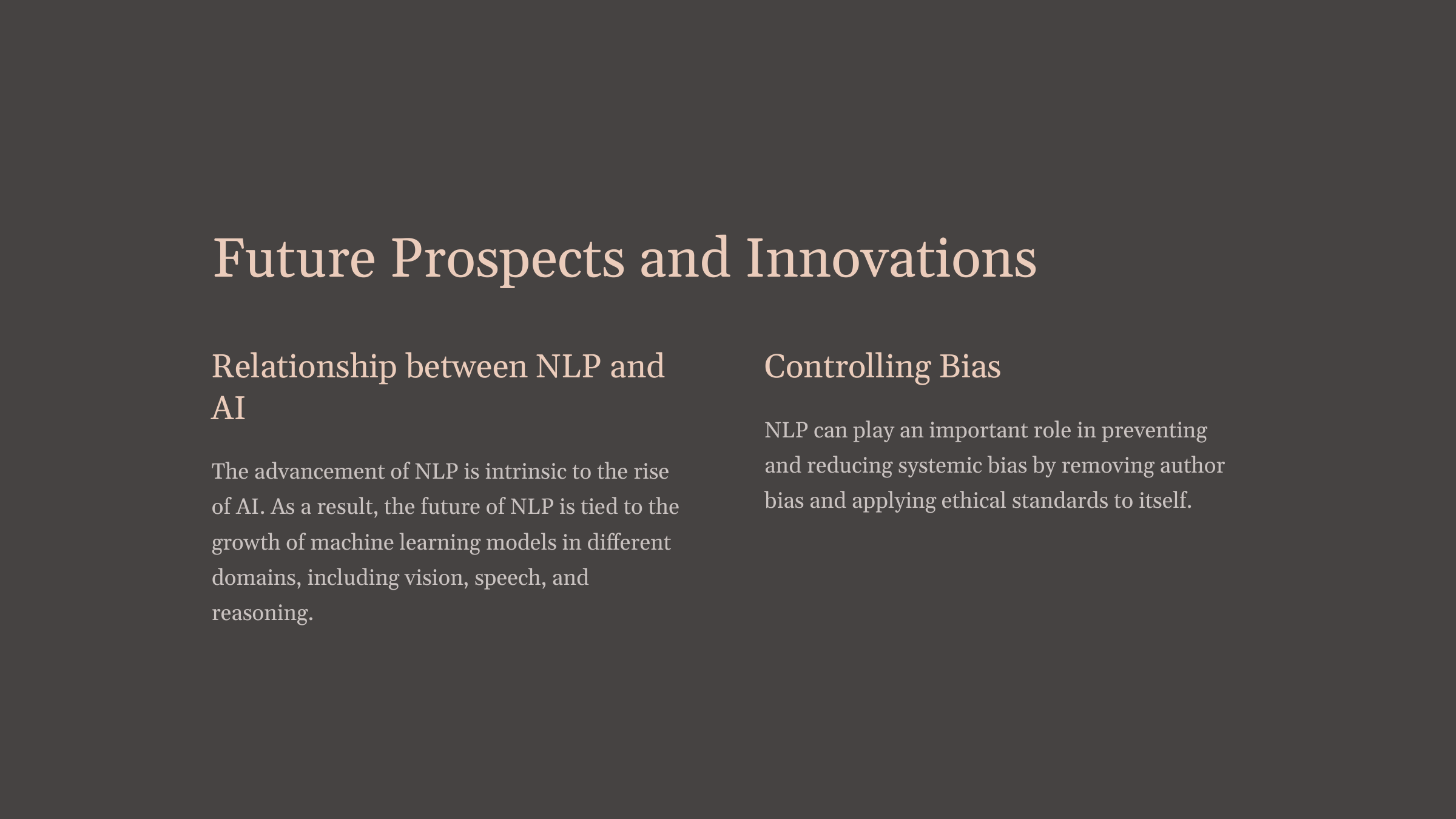

Future Prospects and Innovations
Relationship between NLP and AI
Controlling Bias
NLP can play an important role in preventing and reducing systemic bias by removing author bias and applying ethical standards to itself.
The advancement of NLP is intrinsic to the rise of AI. As a result, the future of NLP is tied to the growth of machine learning models in different domains, including vision, speech, and reasoning.